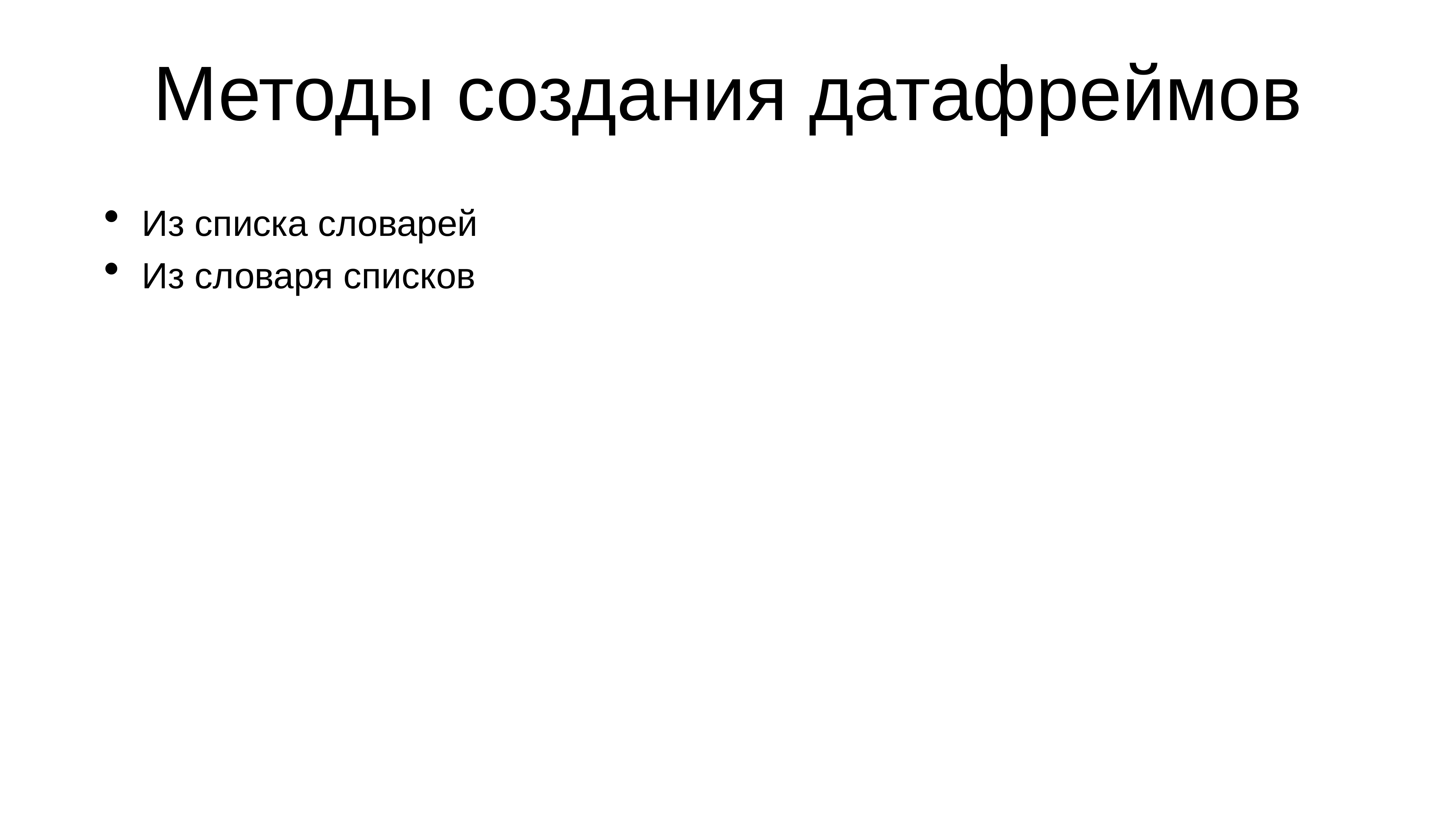

# Методы создания датафреймов
Из списка словарей
Из словаря списков